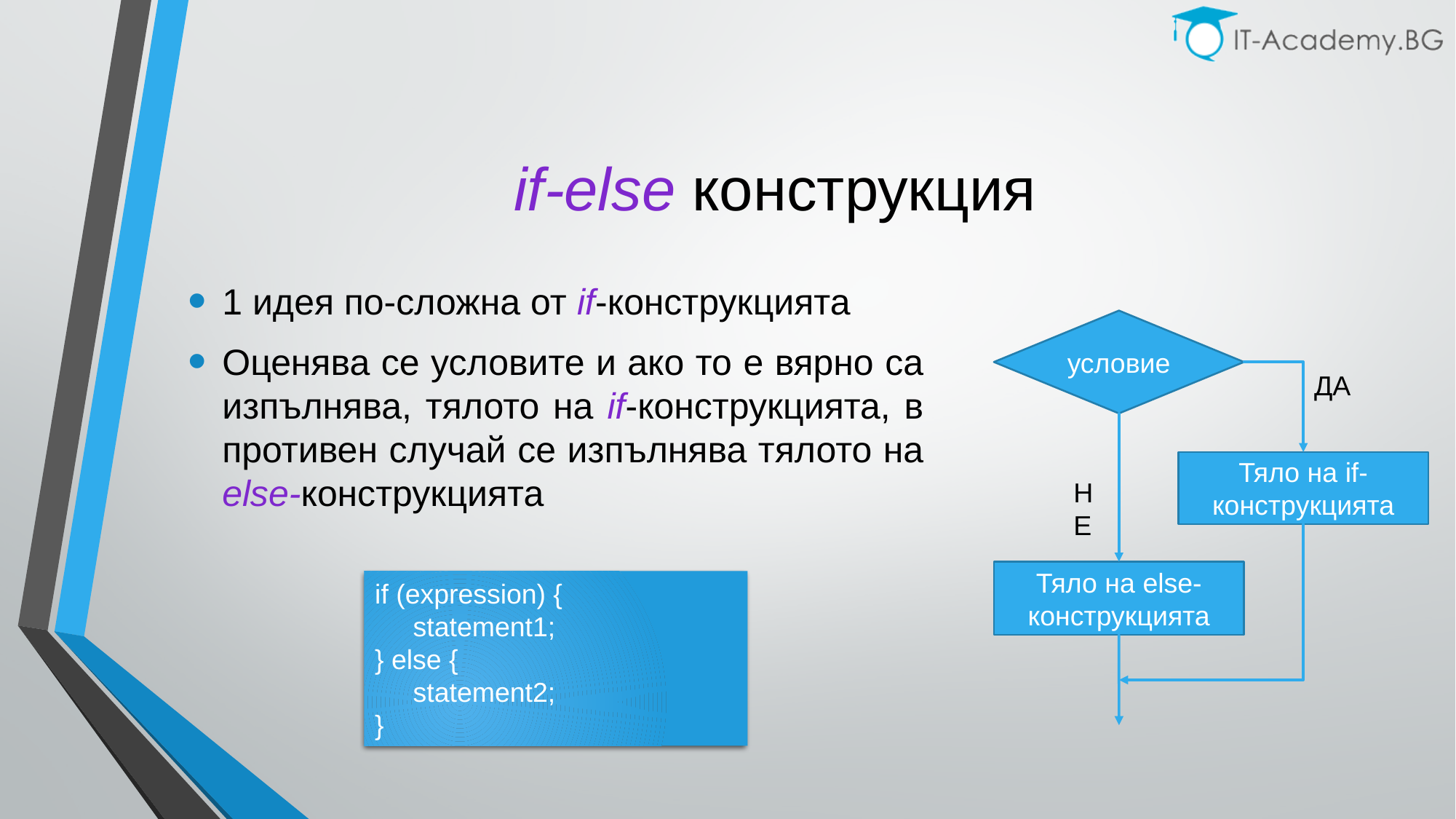

# if-else конструкция
1 идея по-сложна от if-конструкцията
Оценява се условите и ако то е вярно са изпълнява, тялото на if-конструкцията, в противен случай се изпълнява тялото на else-конструкцията
условие
ДА
Тяло на if-конструкцията
НЕ
Тяло на else-конструкцията
if (expression) {
     statement1;
} else {
     statement2;
}